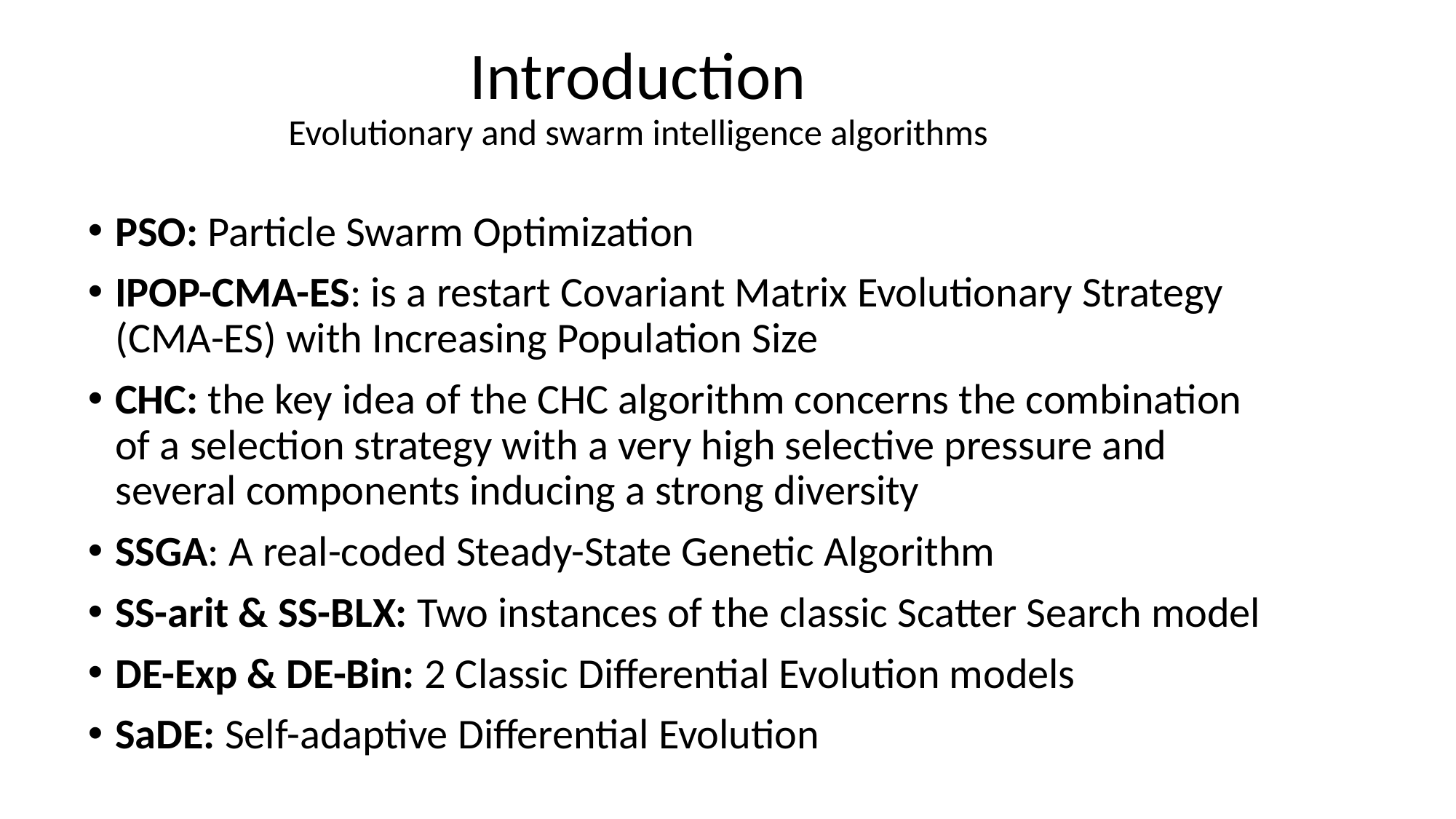

# Introduction Evolutionary and swarm intelligence algorithms
PSO: Particle Swarm Optimization
IPOP-CMA-ES: is a restart Covariant Matrix Evolutionary Strategy (CMA-ES) with Increasing Population Size
CHC: the key idea of the CHC algorithm concerns the combination of a selection strategy with a very high selective pressure and several components inducing a strong diversity
SSGA: A real-coded Steady-State Genetic Algorithm
SS-arit & SS-BLX: Two instances of the classic Scatter Search model
DE-Exp & DE-Bin: 2 Classic Differential Evolution models
SaDE: Self-adaptive Differential Evolution